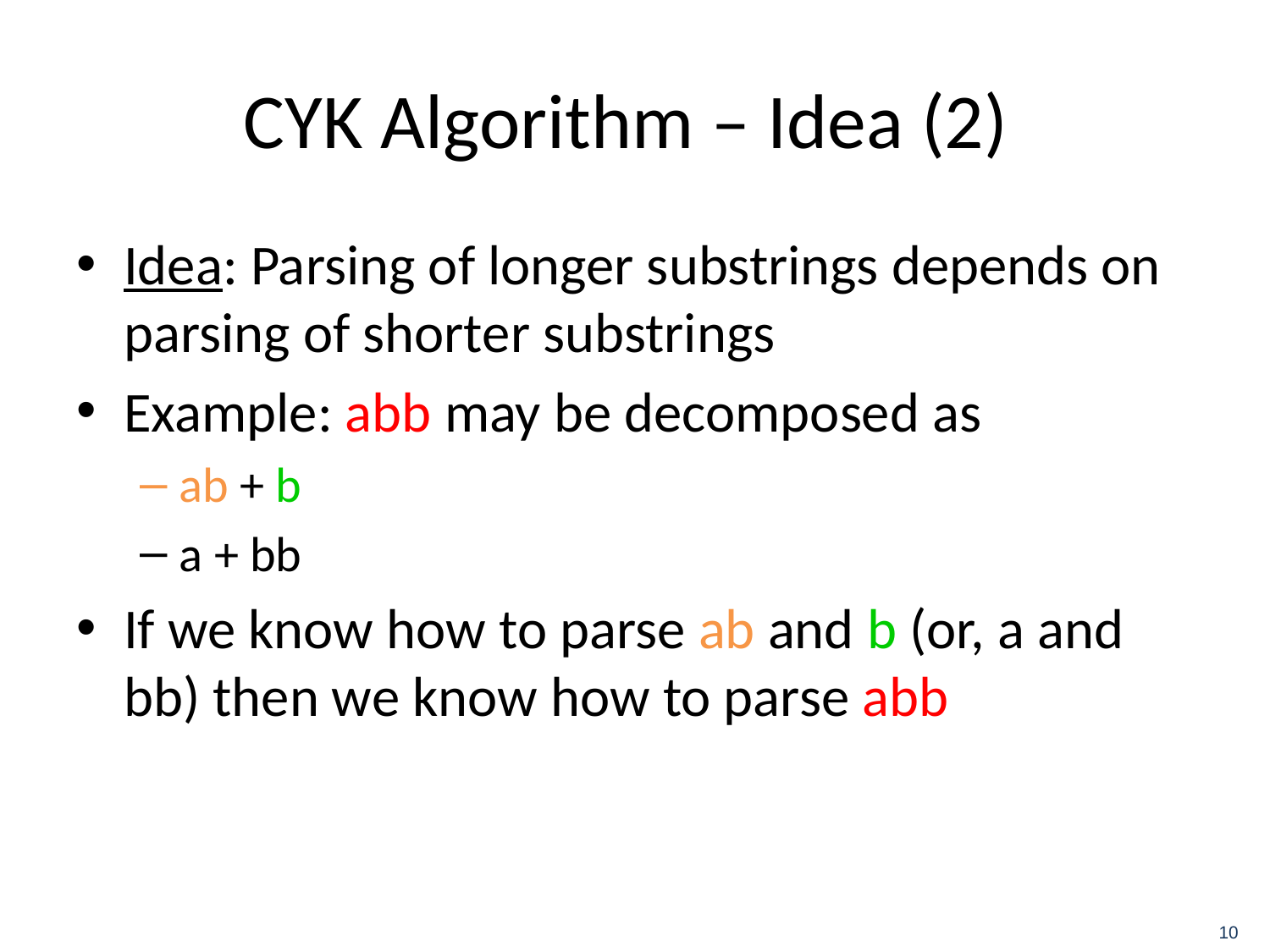

# CYK Algorithm – Idea (2)
Idea: Parsing of longer substrings depends on parsing of shorter substrings
Example: abb may be decomposed as
ab + b
a + bb
If we know how to parse ab and b (or, a and bb) then we know how to parse abb
10